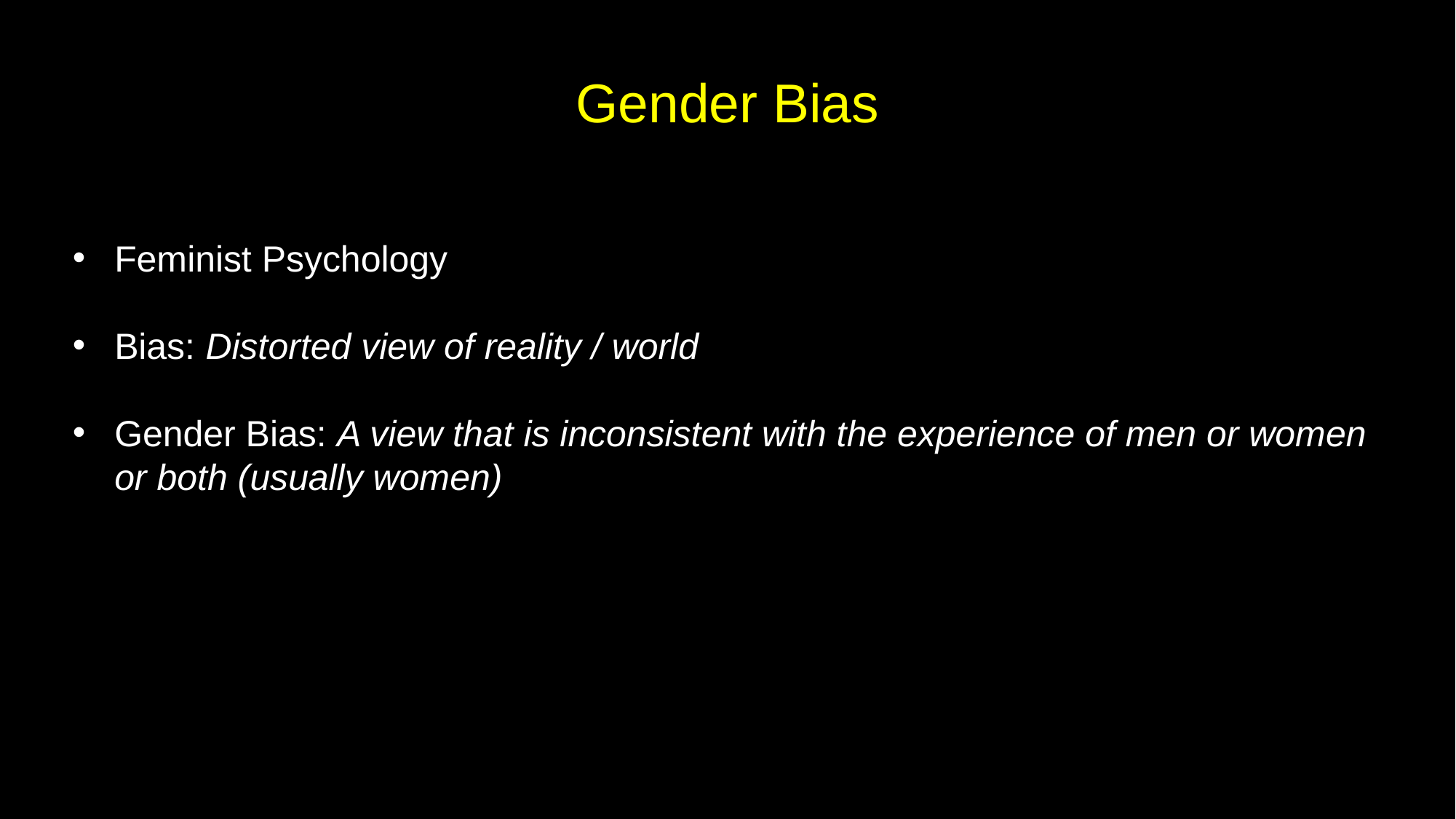

# Gender Bias

Feminist Psychology

Bias: Distorted view of reality / world

Gender Bias: A view that is inconsistent with the experience of men or women or both (usually women)